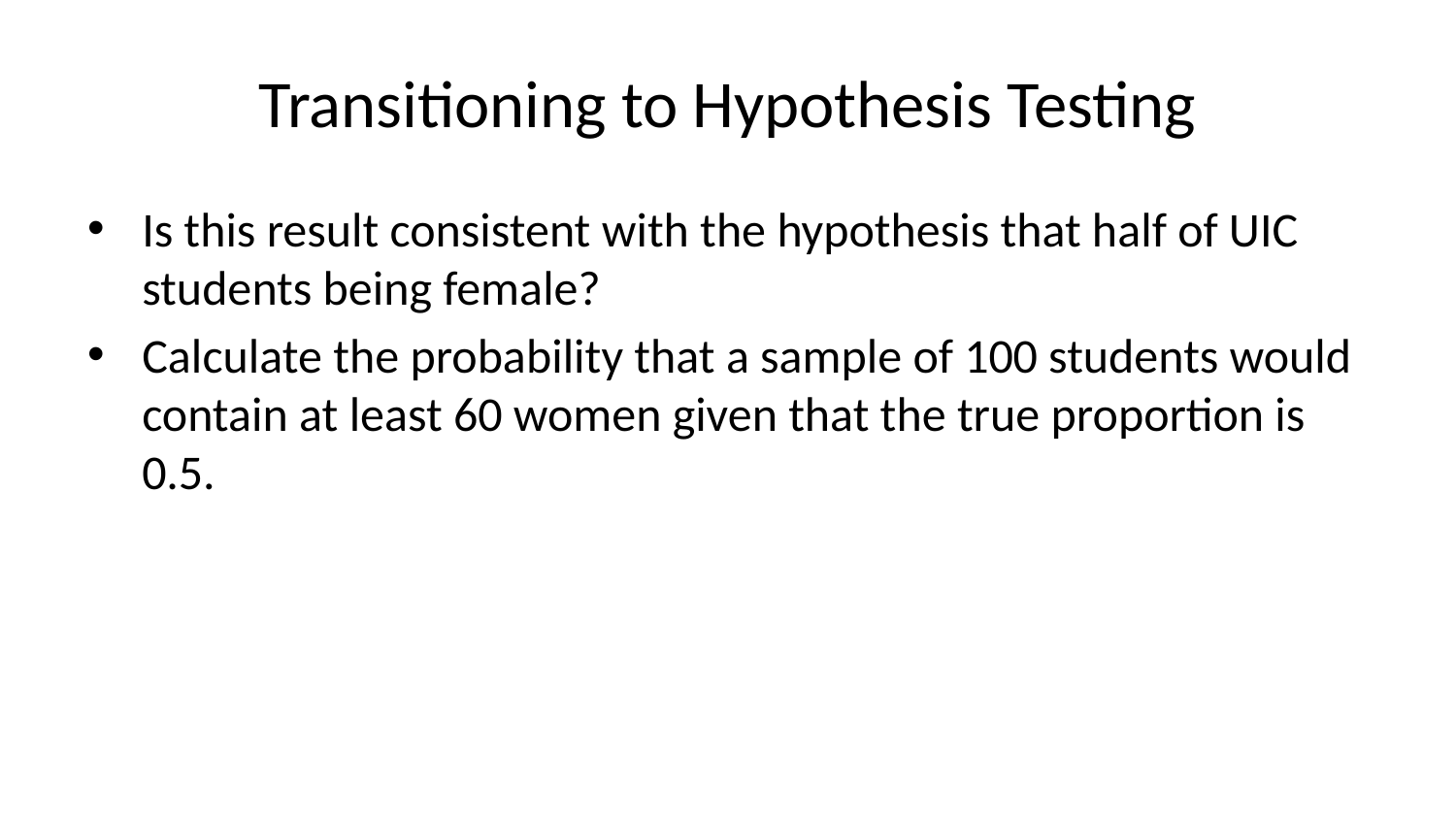

# Transitioning to Hypothesis Testing
Is this result consistent with the hypothesis that half of UIC students being female?
Calculate the probability that a sample of 100 students would contain at least 60 women given that the true proportion is 0.5.